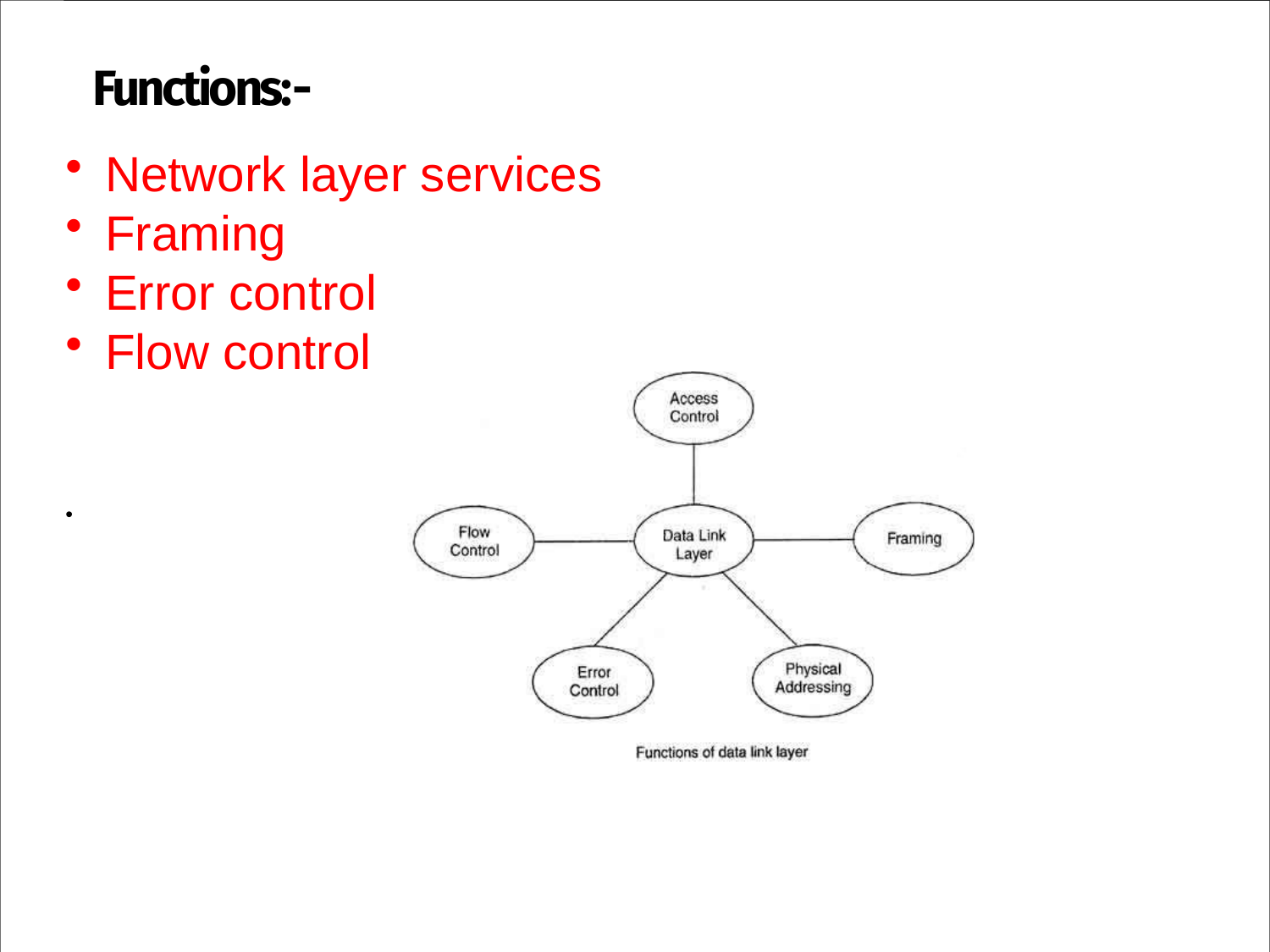

# Functions:-
Network layer services
Framing
Error control
Flow control

•